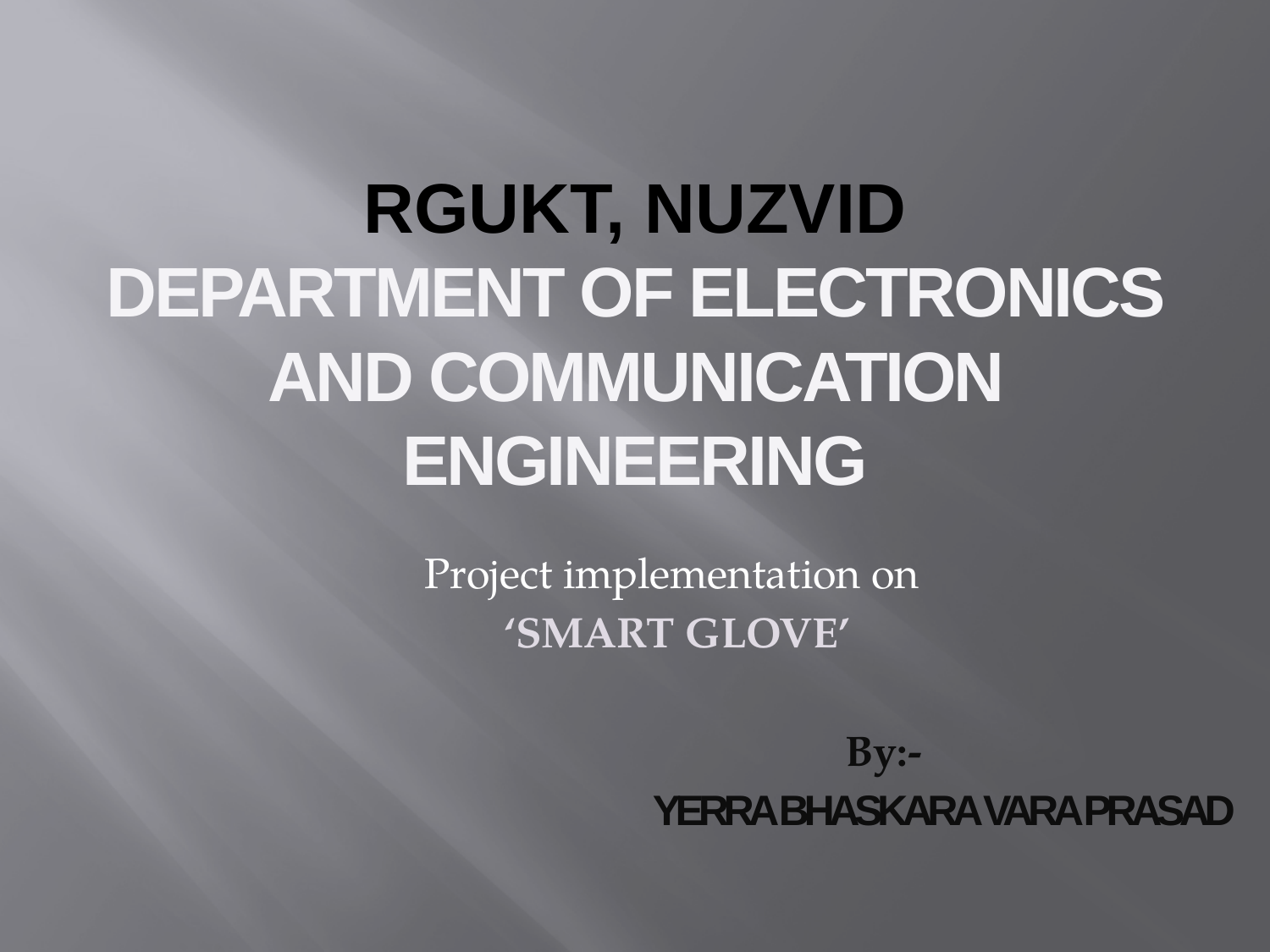

# RGUKT, Nuzvid Department of Electronics and Communication Engineering
Project implementation on
‘SMART GLOVE’

                                       By:-
                                             YERRA BHASKARA VARA PRASAD